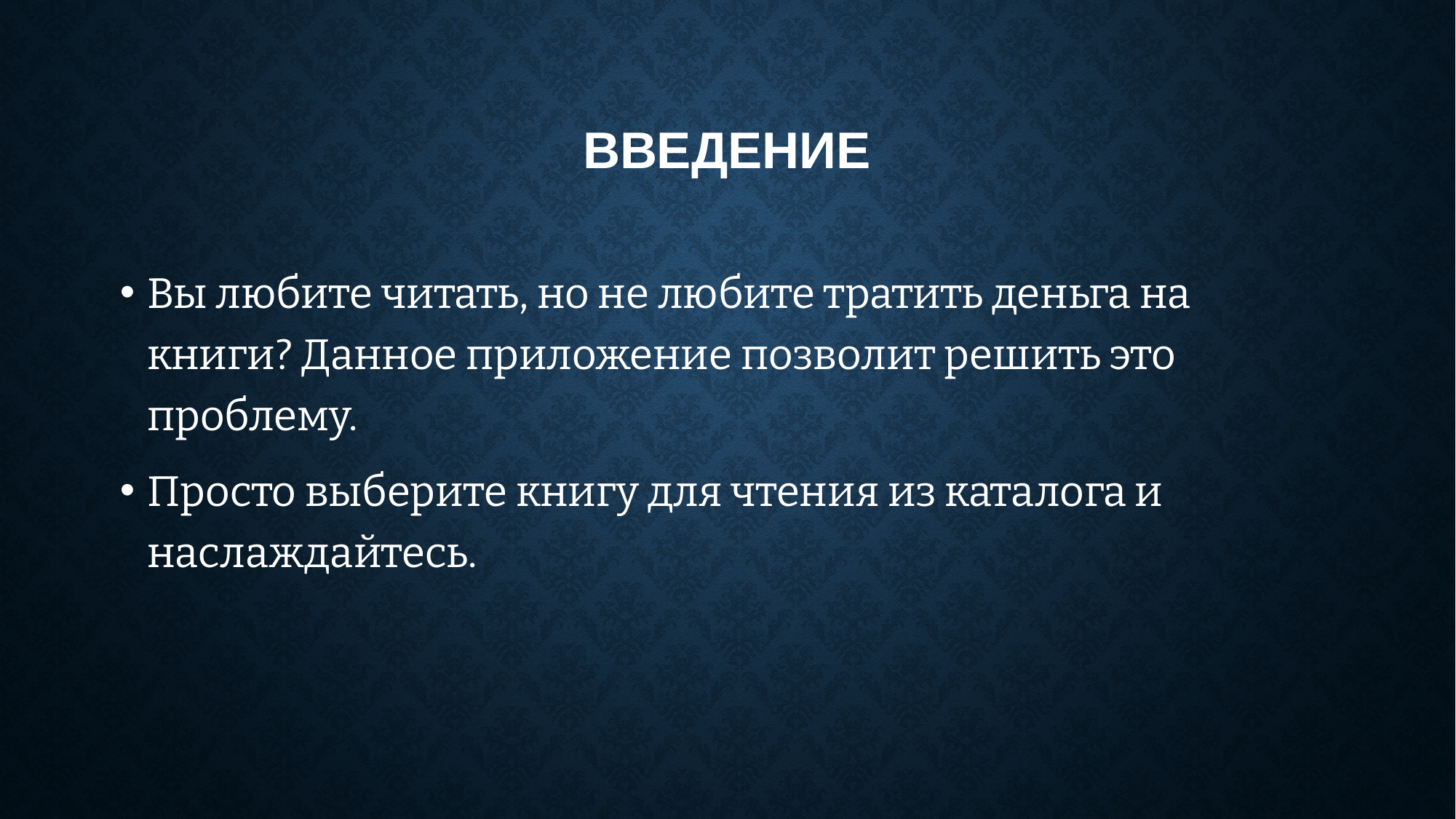

# Введение
Вы любите читать, но не любите тратить деньга на книги? Данное приложение позволит решить это проблему.
Просто выберите книгу для чтения из каталога и наслаждайтесь.